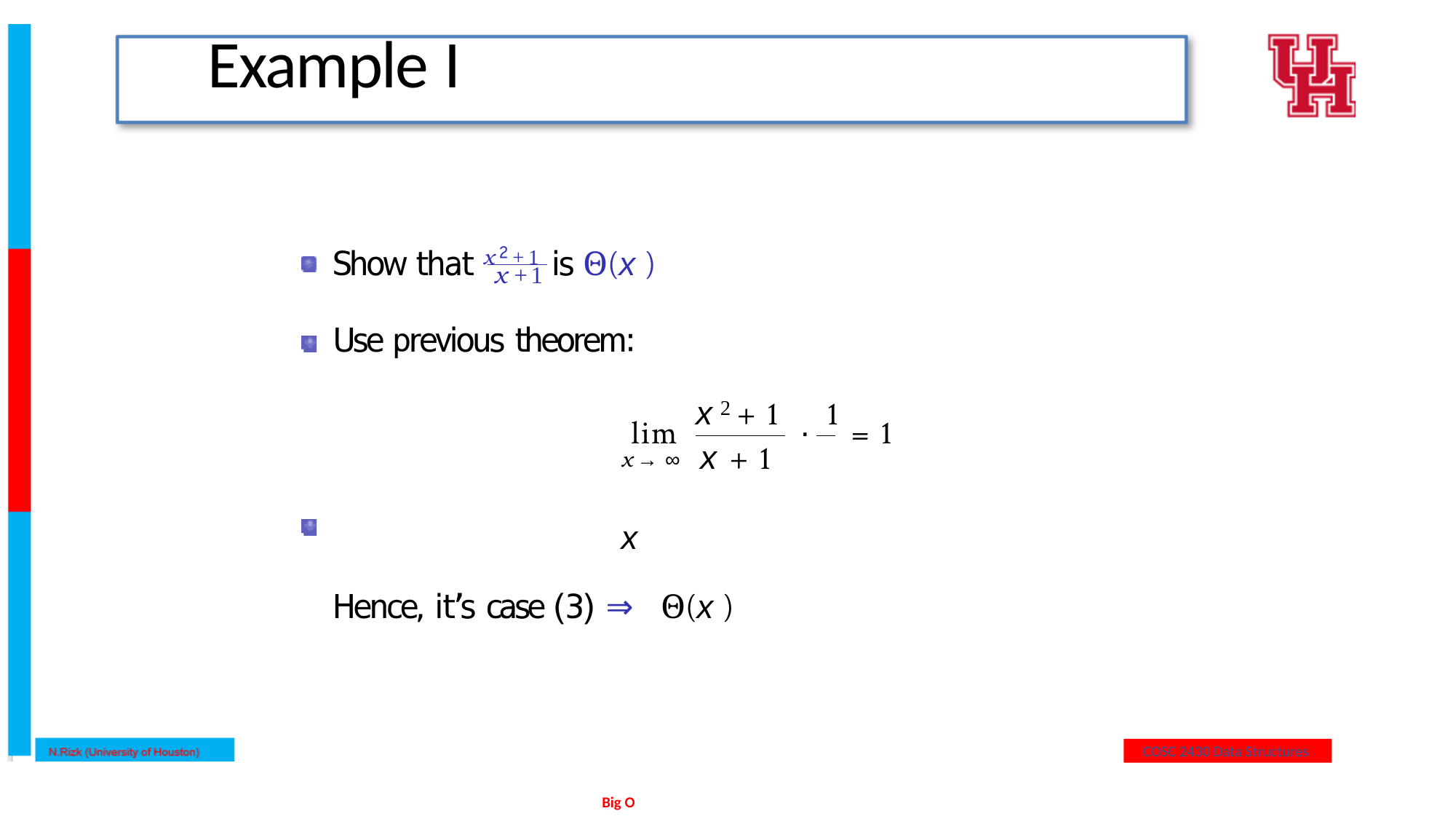

# Example I
Show that x 2+1 is Θ(x )

x +1

Use previous theorem:

x 2 + 1	1
lim	·	= 1
x →∞ x + 1	x
Hence, it’s case (3) ⇒ Θ(x )